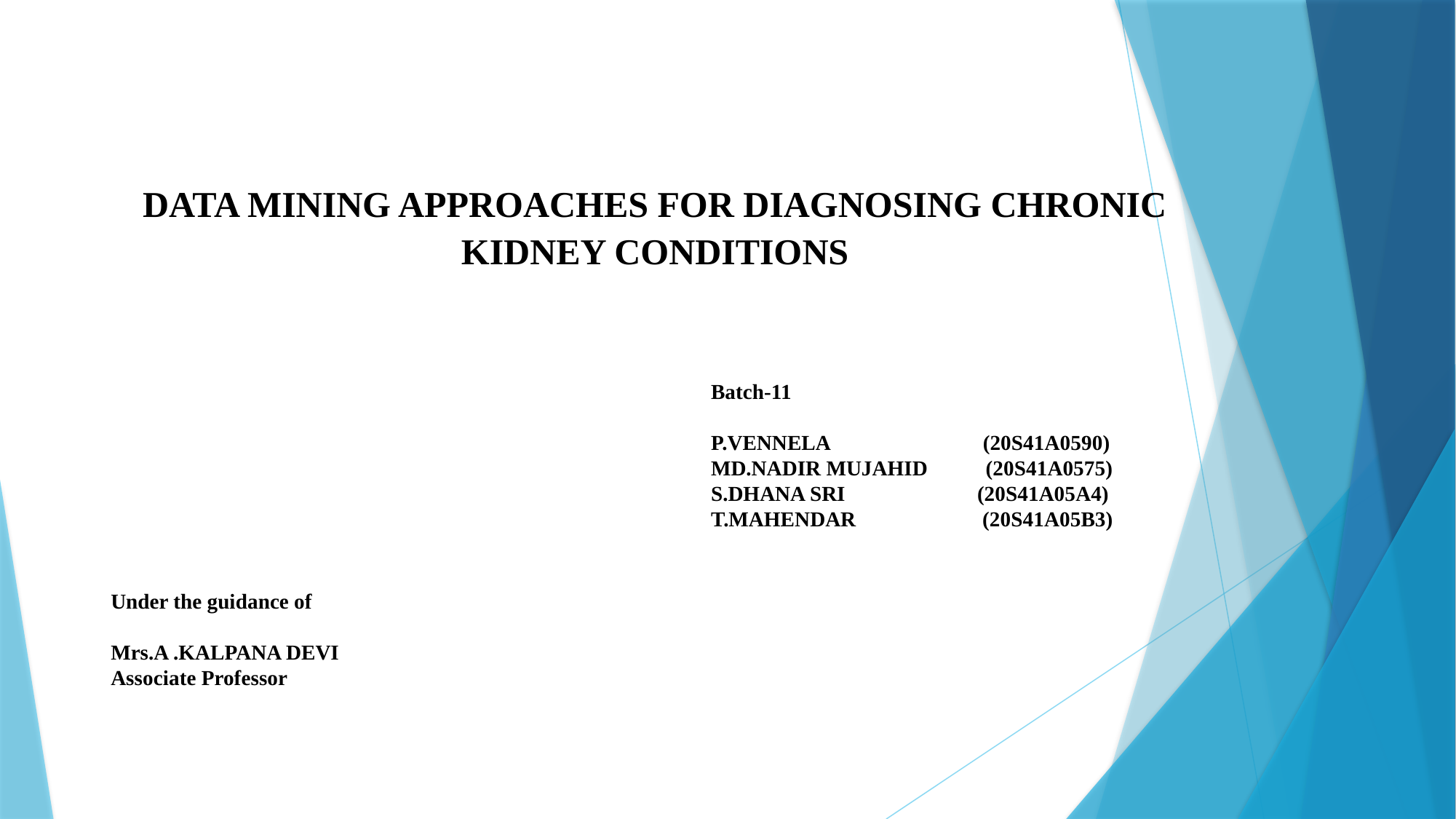

DATA MINING APPROACHES FOR DIAGNOSING CHRONIC KIDNEY CONDITIONS

Batch-11

P.VENNELA                             (20S41A0590)
MD.NADIR MUJAHID           (20S41A0575)
S.DHANA SRI                         (20S41A05A4)
T.MAHENDAR                        (20S41A05B3)
Under the guidance of

Mrs.A .KALPANA DEVI
Associate Professor